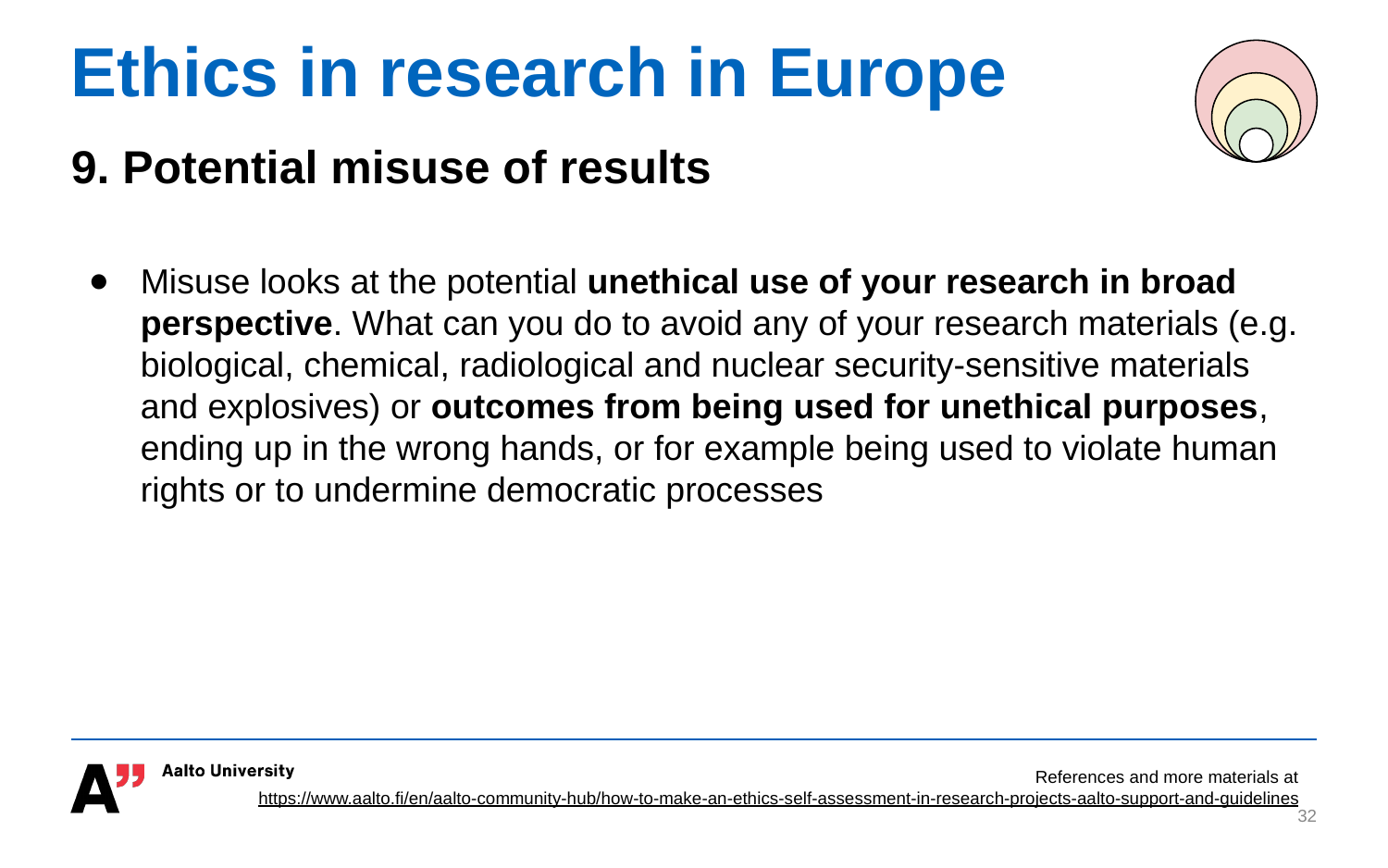

# Ethics in research in Europe

9. Potential misuse of results

Misuse looks at the potential unethical use of your research in broad perspective. What can you do to avoid any of your research materials (e.g. biological, chemical, radiological and nuclear security-sensitive materials and explosives) or outcomes from being used for unethical purposes, ending up in the wrong hands, or for example being used to violate human rights or to undermine democratic processes

References and more materials at https://www.aalto.fi/en/aalto-community-hub/how-to-make-an-ethics-self-assessment-in-research-projects-aalto-support-and-guidelines
32